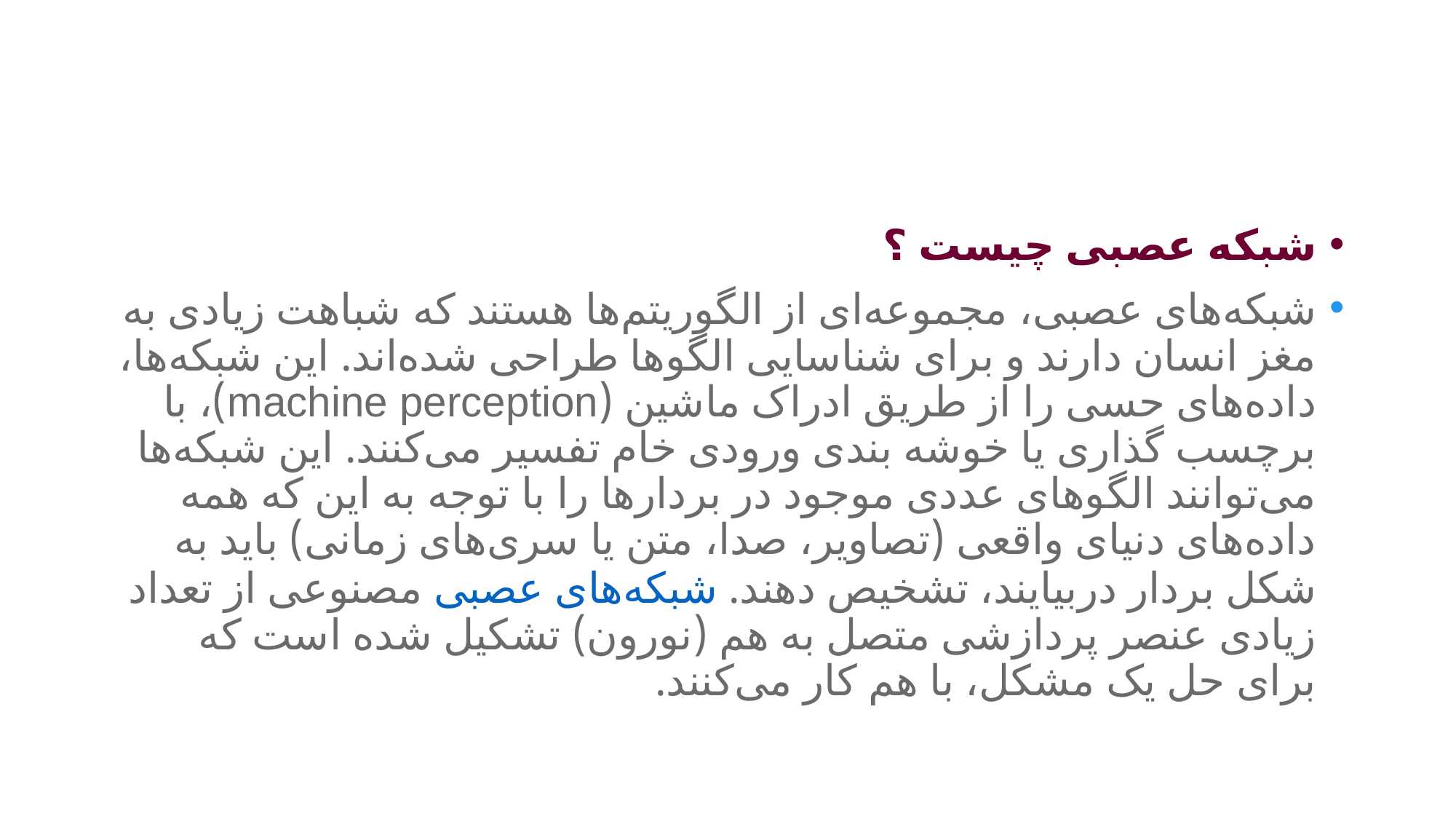

#
شبکه عصبی چیست ؟
شبکه‌های عصبی، مجموعه‌ای از الگوریتم‌ها هستند که شباهت زیادی به مغز انسان دارند و برای شناسایی الگوها طراحی شده‌اند. این شبکه­‌ها، داده‌های حسی را از طریق ادراک ماشین (machine perception)، با برچسب گذاری یا خوشه بندی ورودی خام تفسیر می‌کنند. این شبکه‌ها می‌توانند الگوهای عددی موجود در بردارها را با توجه به این که همه داده‌های دنیای واقعی (تصاویر، صدا، متن یا سری‌های زمانی) باید به شکل بردار دربیایند، تشخیص دهند. شبکه‌های عصبی مصنوعی از تعداد زیادی عنصر پردازشی متصل به هم (نورون) تشکیل شده است که برای حل یک مشکل، با هم کار می‌کنند.